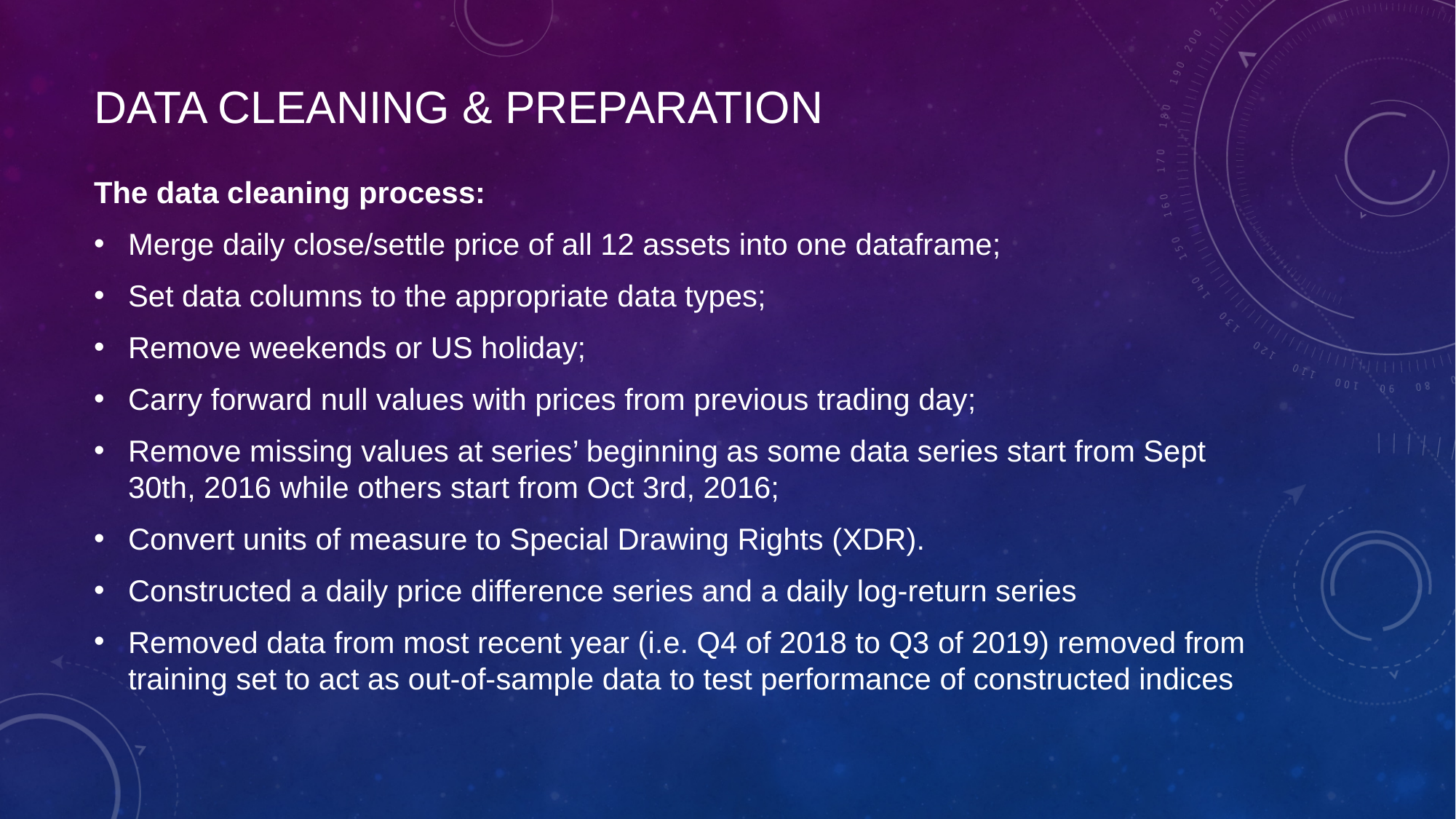

# Data Cleaning & Preparation
The data cleaning process:
Merge daily close/settle price of all 12 assets into one dataframe;
Set data columns to the appropriate data types;
Remove weekends or US holiday;
Carry forward null values with prices from previous trading day;
Remove missing values at series’ beginning as some data series start from Sept 30th, 2016 while others start from Oct 3rd, 2016;
Convert units of measure to Special Drawing Rights (XDR).
Constructed a daily price difference series and a daily log-return series
Removed data from most recent year (i.e. Q4 of 2018 to Q3 of 2019) removed from training set to act as out-of-sample data to test performance of constructed indices